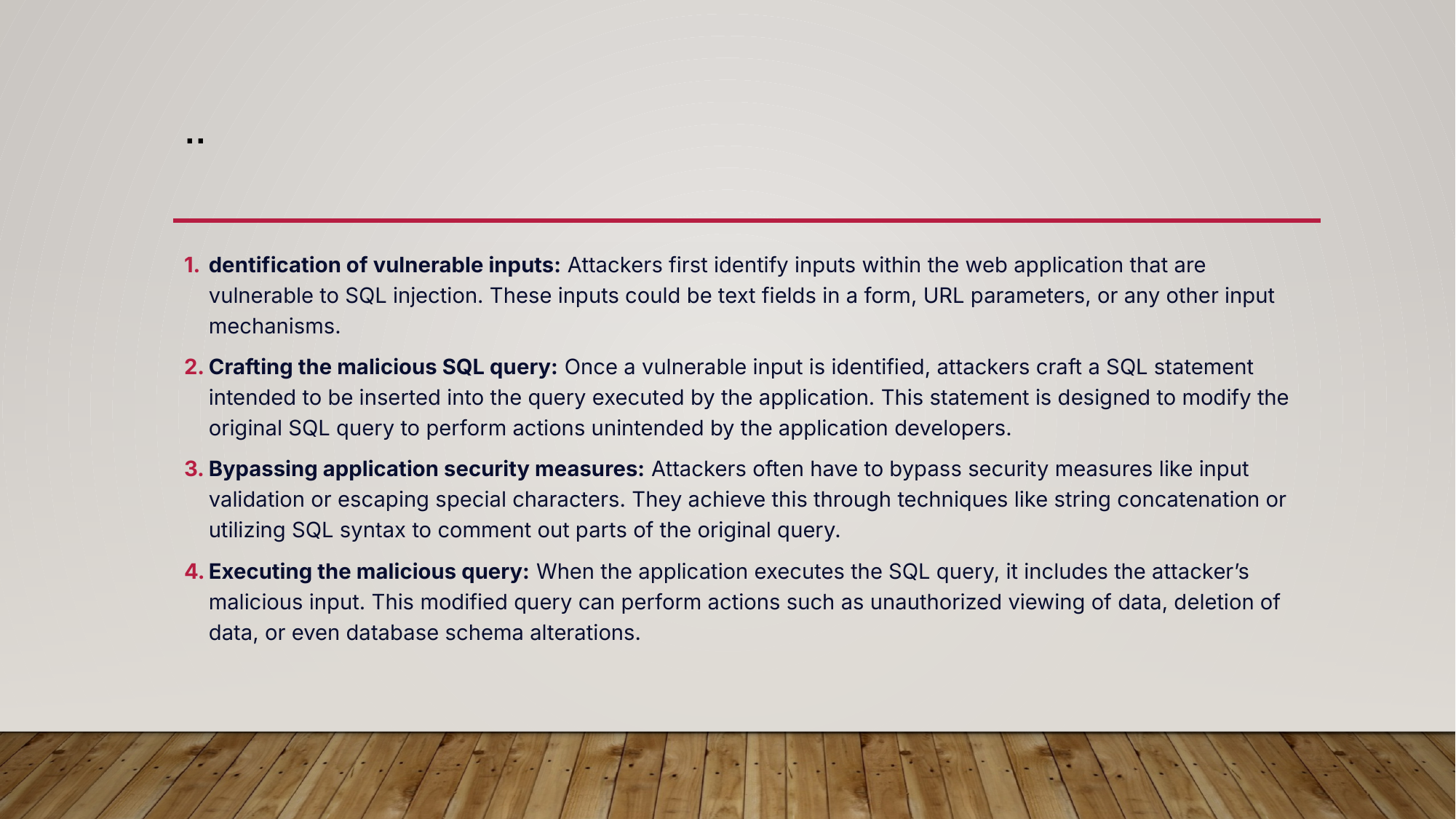

# ..
dentification of vulnerable inputs: Attackers first identify inputs within the web application that are vulnerable to SQL injection. These inputs could be text fields in a form, URL parameters, or any other input mechanisms.
Crafting the malicious SQL query: Once a vulnerable input is identified, attackers craft a SQL statement intended to be inserted into the query executed by the application. This statement is designed to modify the original SQL query to perform actions unintended by the application developers.
Bypassing application security measures: Attackers often have to bypass security measures like input validation or escaping special characters. They achieve this through techniques like string concatenation or utilizing SQL syntax to comment out parts of the original query.
Executing the malicious query: When the application executes the SQL query, it includes the attacker’s malicious input. This modified query can perform actions such as unauthorized viewing of data, deletion of data, or even database schema alterations.